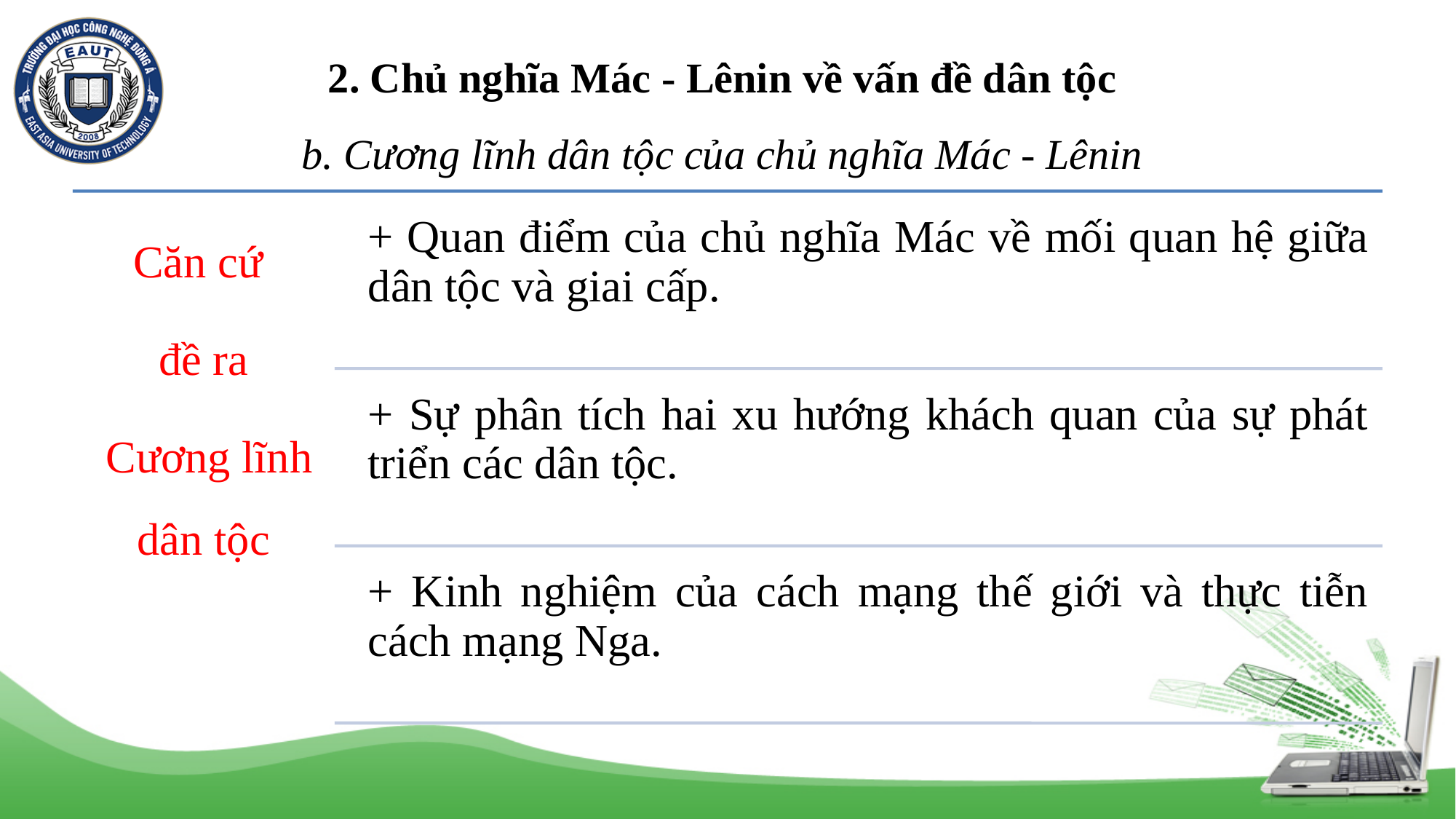

# 2. Chủ nghĩa Mác - Lênin về vấn đề dân tộc b. Cương lĩnh dân tộc của chủ nghĩa Mác - Lênin
Căn cứ
đề ra
 Cương lĩnh dân tộc
+ Quan điểm của chủ nghĩa Mác về mối quan hệ giữa dân tộc và giai cấp.
+ Sự phân tích hai xu hướng khách quan của sự phát triển các dân tộc.
+ Kinh nghiệm của cách mạng thế giới và thực tiễn cách mạng Nga.